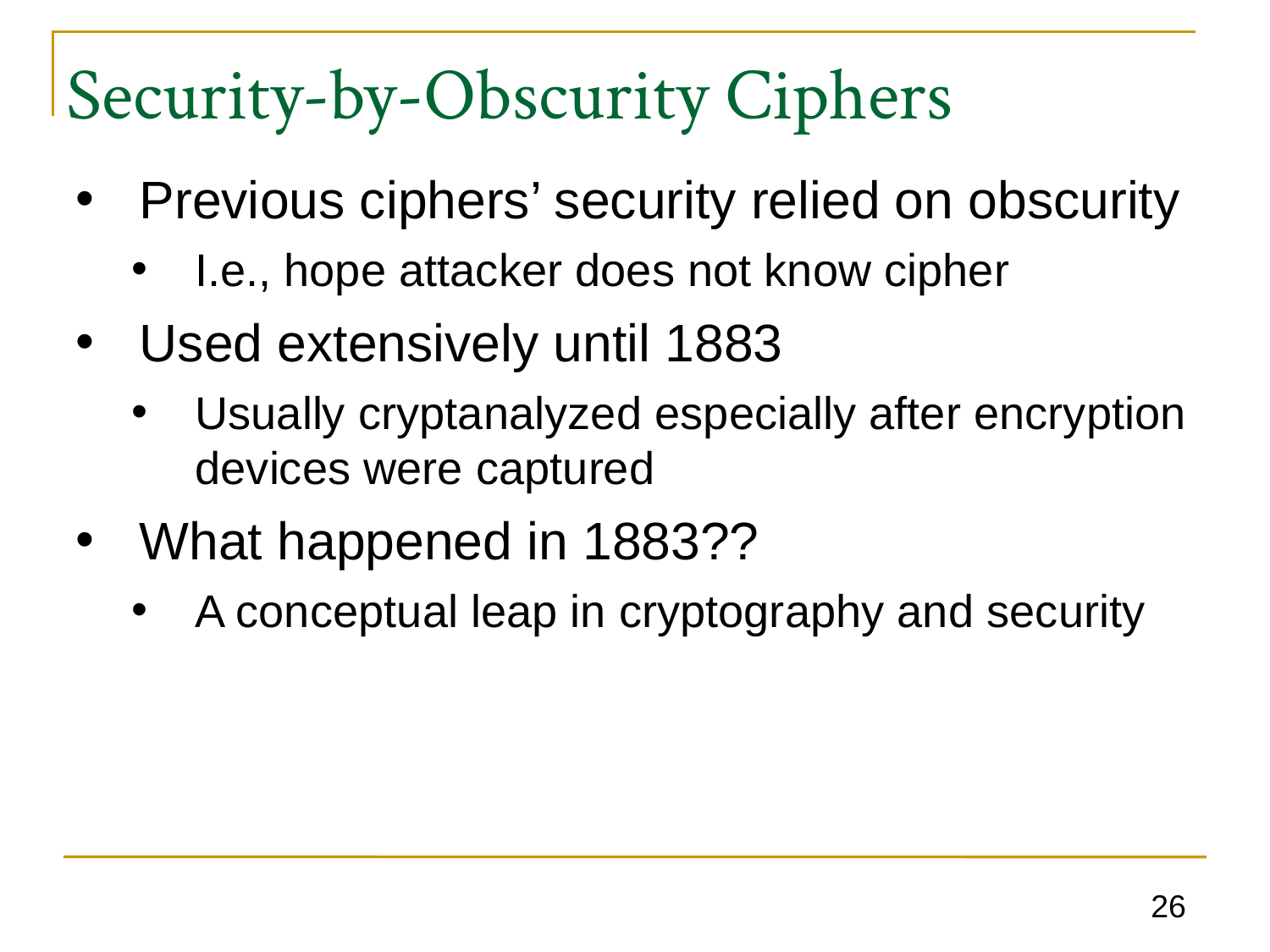

# Security-by-Obscurity Ciphers
Previous ciphers’ security relied on obscurity
I.e., hope attacker does not know cipher
Used extensively until 1883
Usually cryptanalyzed especially after encryption devices were captured
What happened in 1883??
A conceptual leap in cryptography and security
26